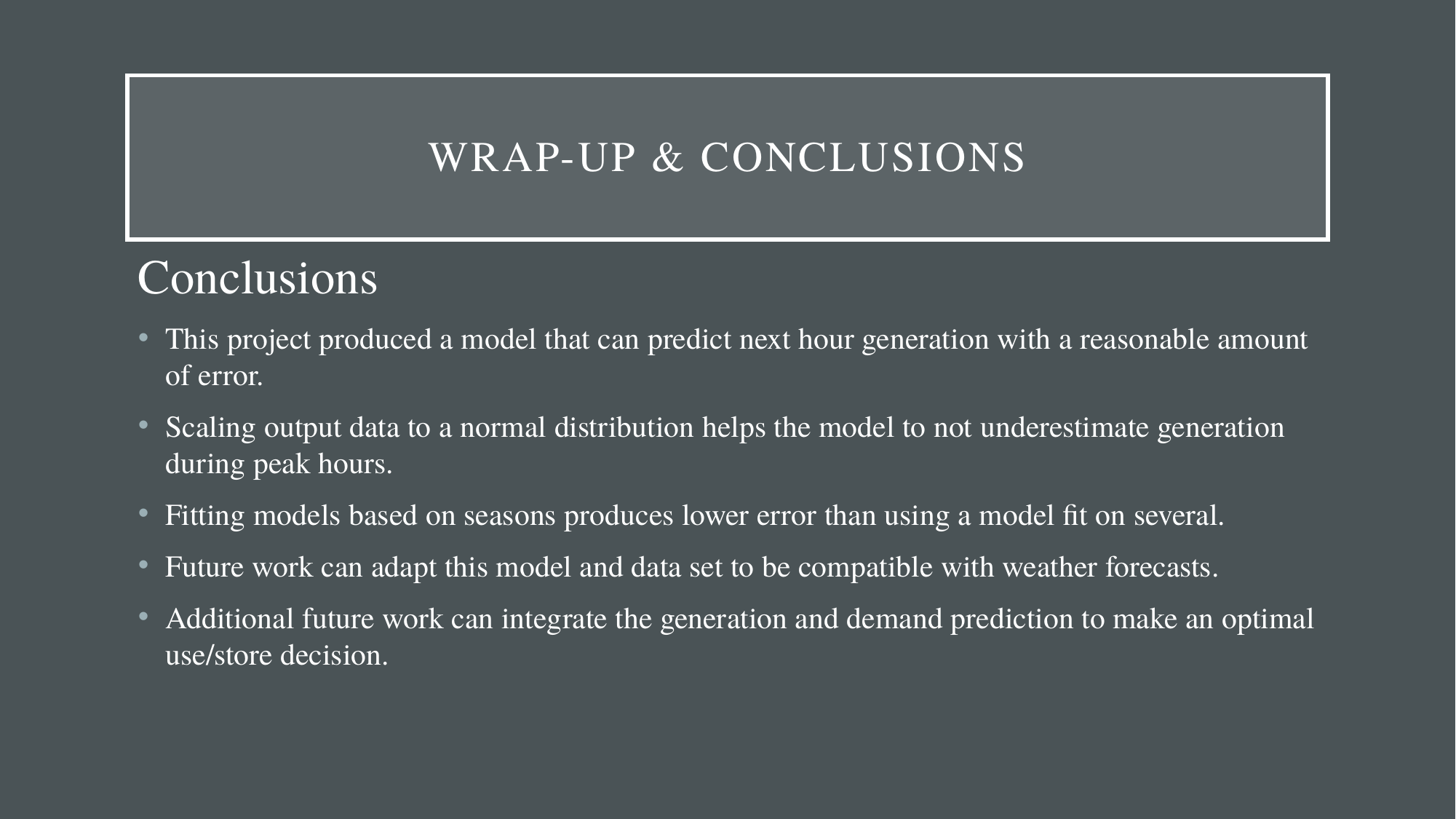

# Wrap-up & Conclusions
Conclusions
This project produced a model that can predict next hour generation with a reasonable amount of error.
Scaling output data to a normal distribution helps the model to not underestimate generation during peak hours.
Fitting models based on seasons produces lower error than using a model fit on several.
Future work can adapt this model and data set to be compatible with weather forecasts.
Additional future work can integrate the generation and demand prediction to make an optimal use/store decision.